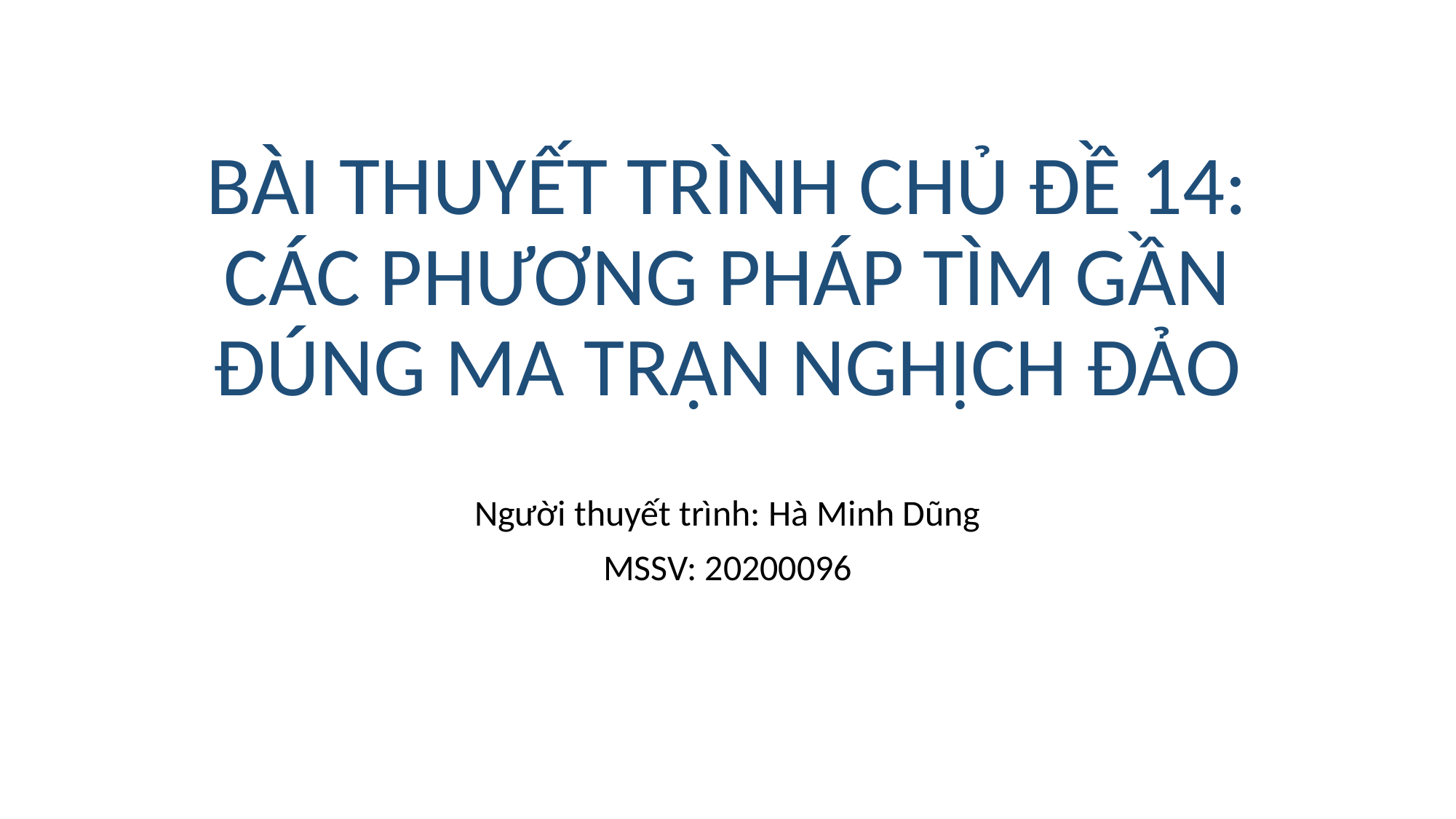

# BÀI THUYẾT TRÌNH CHỦ ĐỀ 14: CÁC PHƯƠNG PHÁP TÌM GẦN ĐÚNG MA TRẬN NGHỊCH ĐẢO

Người thuyết trình: Hà Minh Dũng
MSSV: 20200096